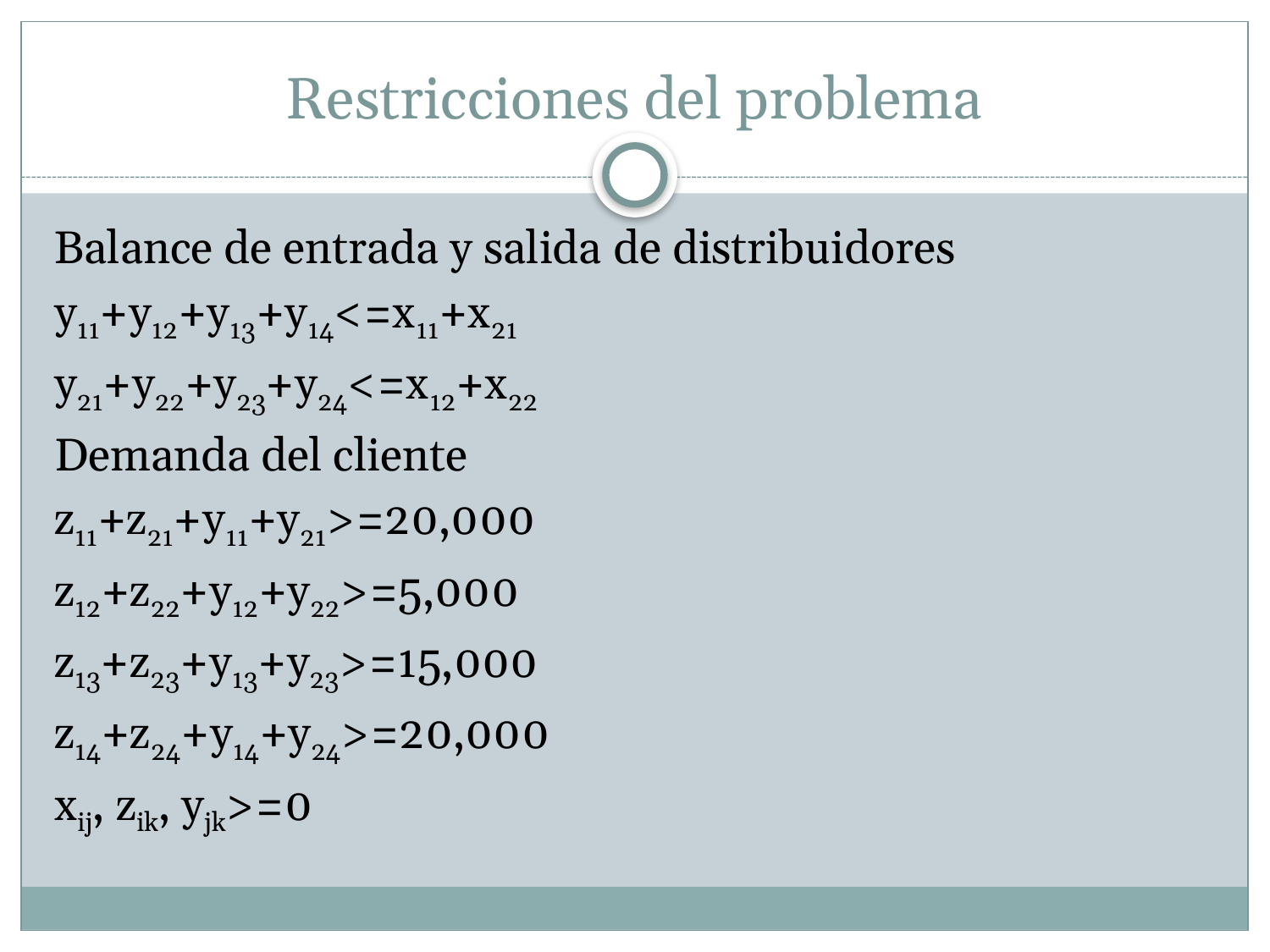

# Restricciones del problema
Balance de entrada y salida de distribuidores
y11+y12+y13+y14<=x11+x21
y21+y22+y23+y24<=x12+x22
Demanda del cliente
z11+z21+y11+y21>=20,000
z12+z22+y12+y22>=5,000
z13+z23+y13+y23>=15,000
z14+z24+y14+y24>=20,000
xij, zik, yjk>=0